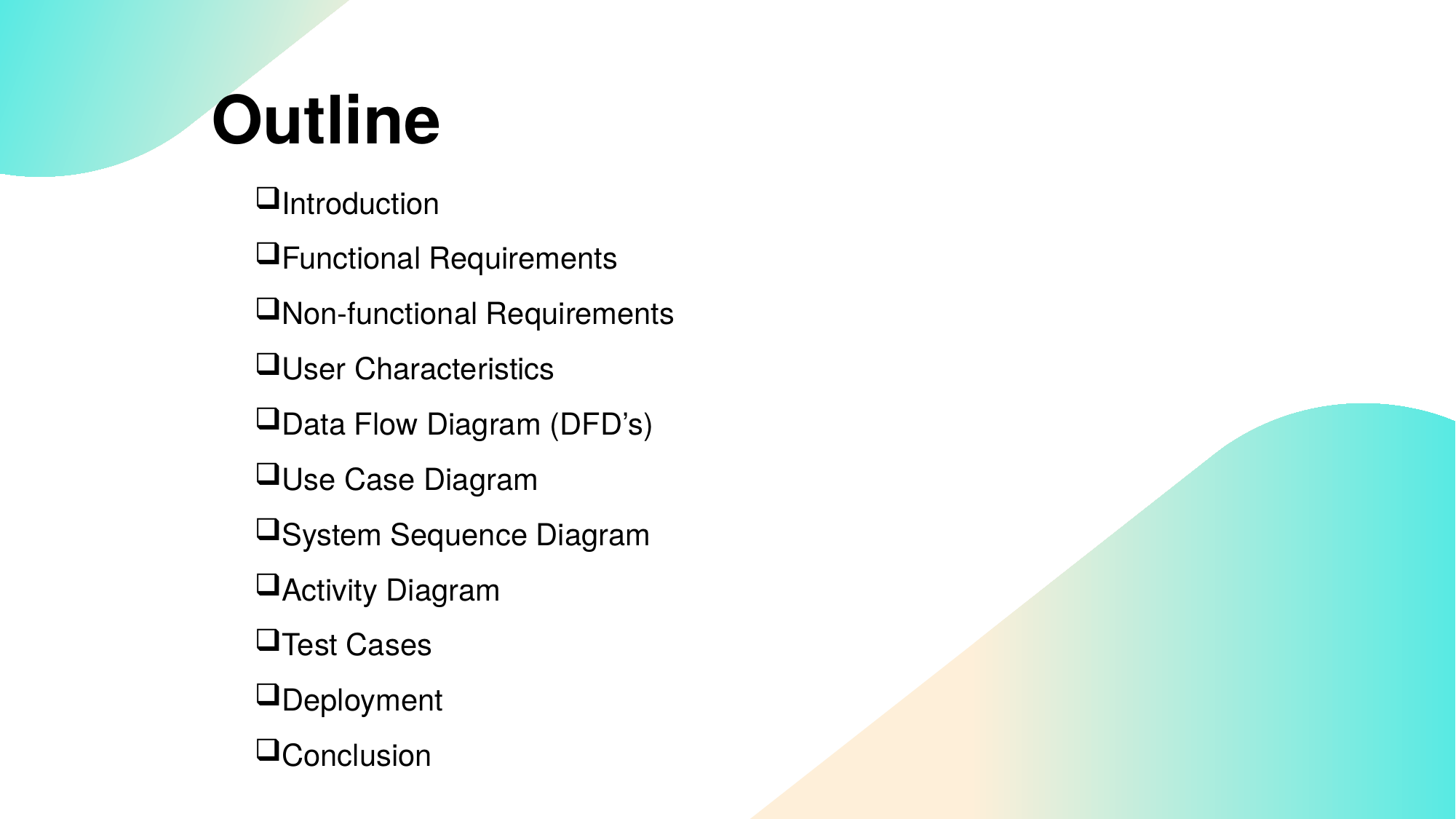

# Outline
Introduction
Functional Requirements
Non-functional Requirements
User Characteristics
Data Flow Diagram (DFD’s)
Use Case Diagram
System Sequence Diagram
Activity Diagram
Test Cases
Deployment
Conclusion